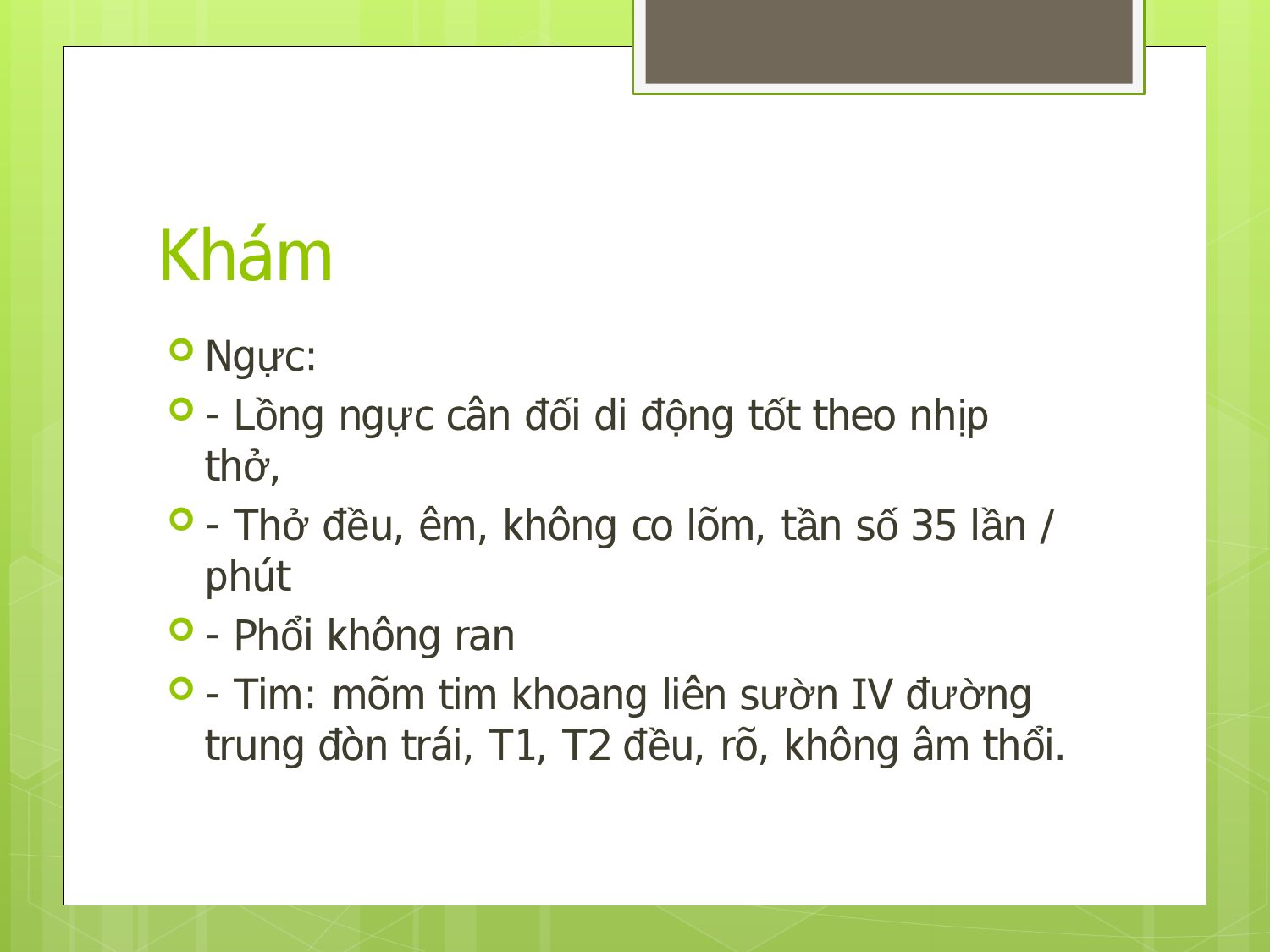

# Khám
Ngực:
- Lồng ngực cân đối di động tốt theo nhịp thở,
- Thở đều, êm, không co lõm, tần số 35 lần / phút
- Phổi không ran
- Tim: mõm tim khoang liên sườn IV đường trung đòn trái, T1, T2 đều, rõ, không âm thổi.